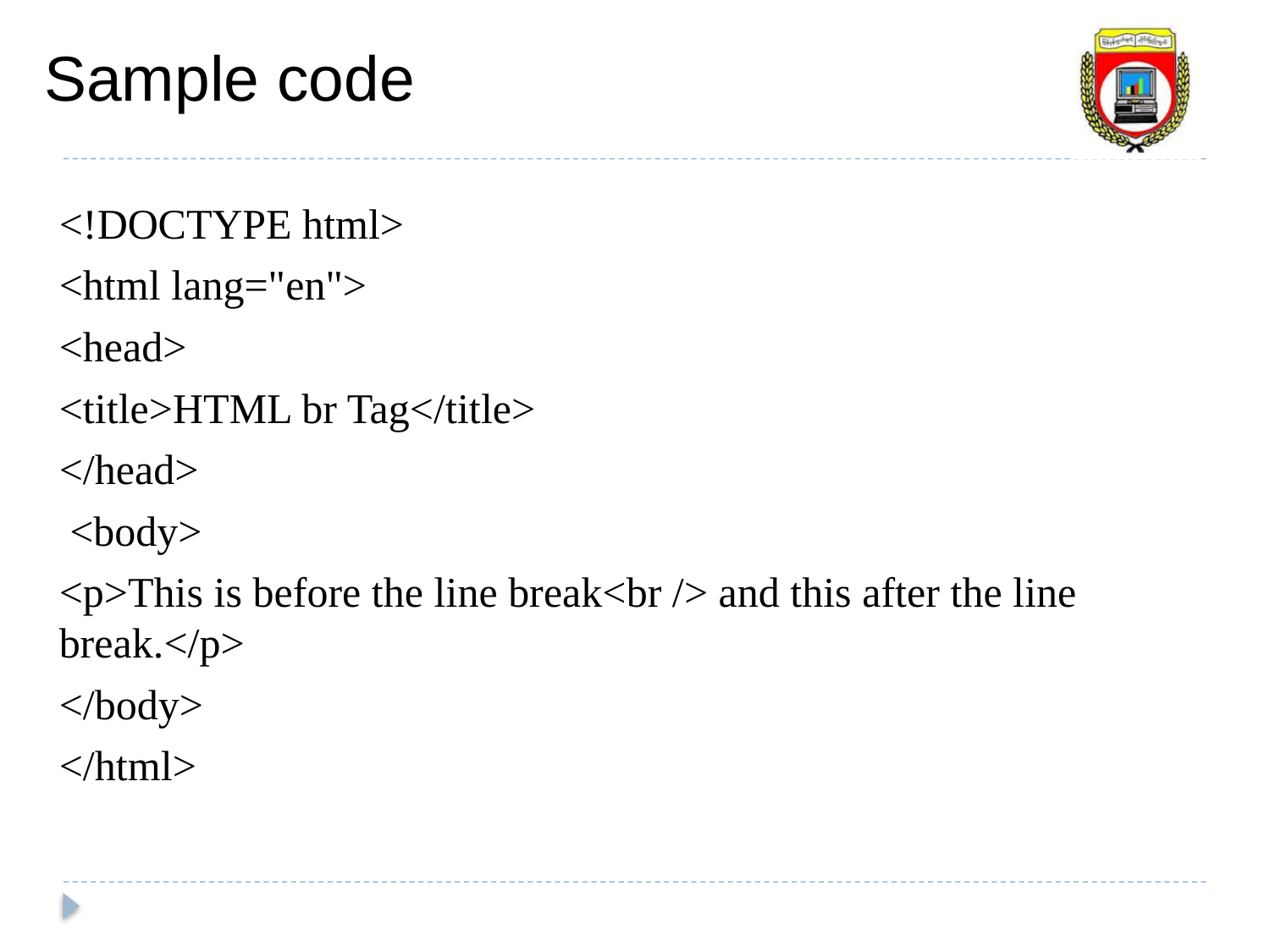

Sample code
<!DOCTYPE html>
<html lang="en">
<head>
<title>HTML br Tag</title>
</head>
 <body>
<p>This is before the line break<br /> and this after the line break.</p>
</body>
</html>